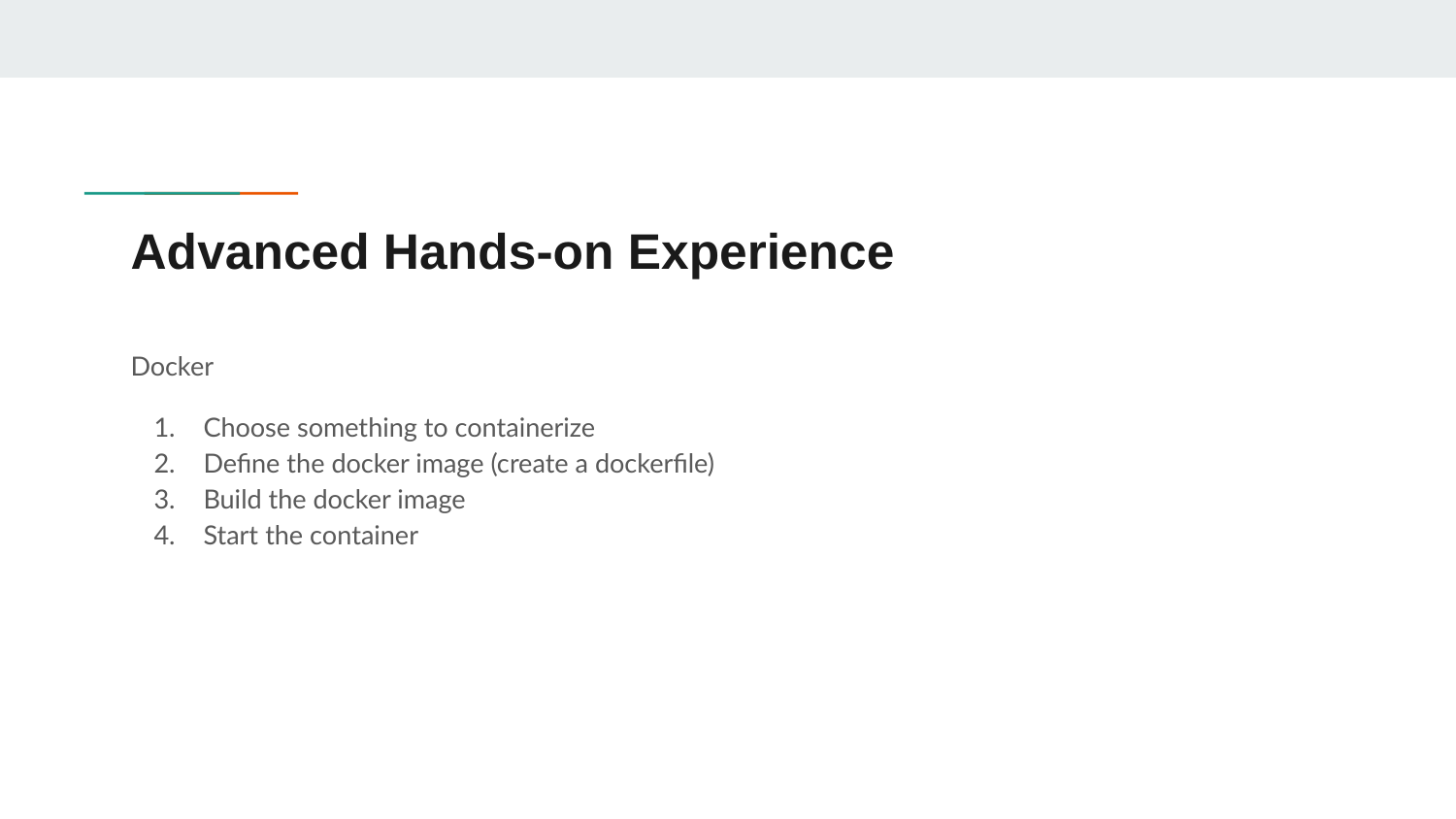

# Advanced Hands-on Experience
Docker
Choose something to containerize
Define the docker image (create a dockerfile)
Build the docker image
Start the container